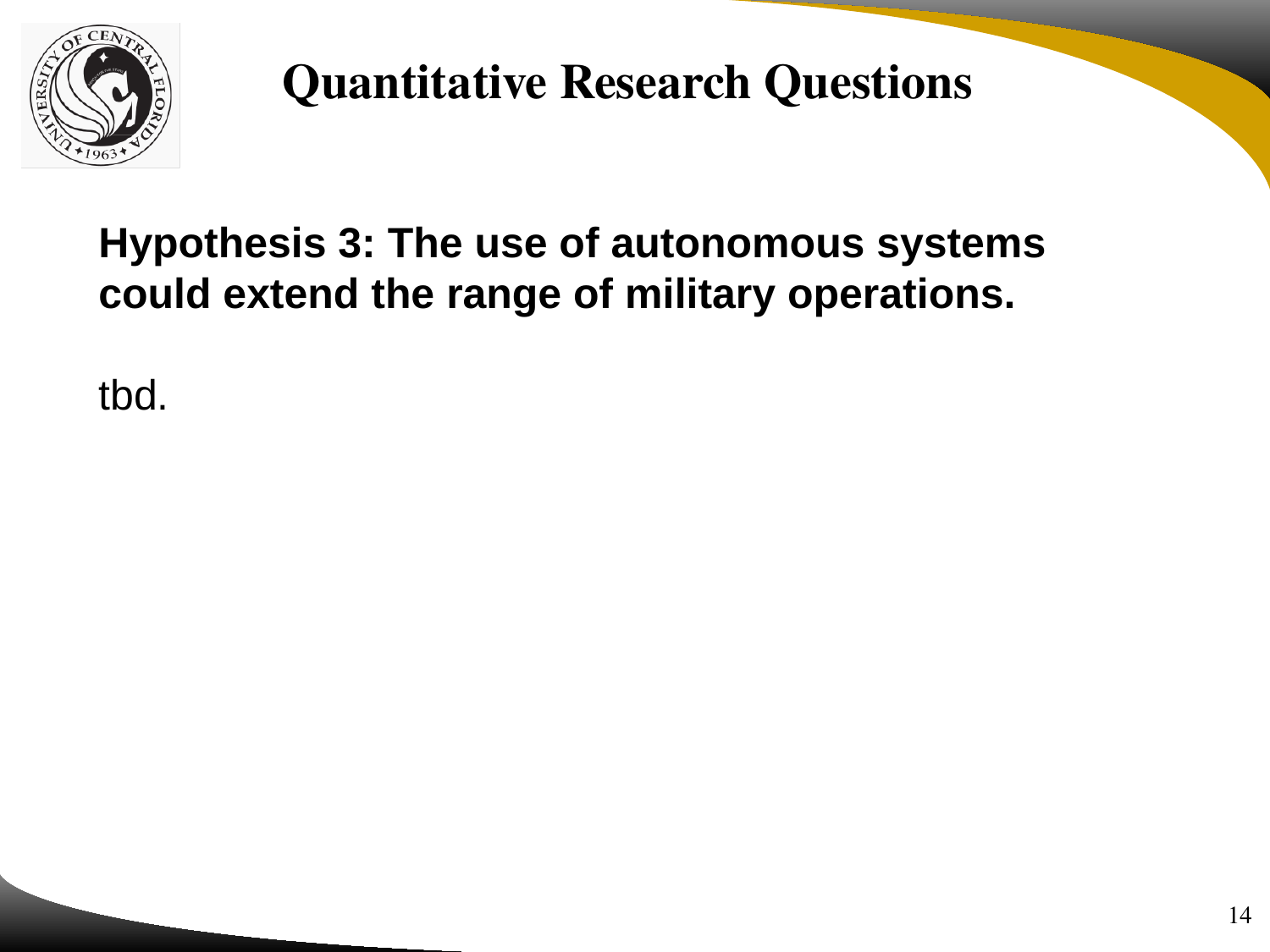

Quantitative Research Questions
Hypothesis 3: The use of autonomous systems could extend the range of military operations.

tbd.
14